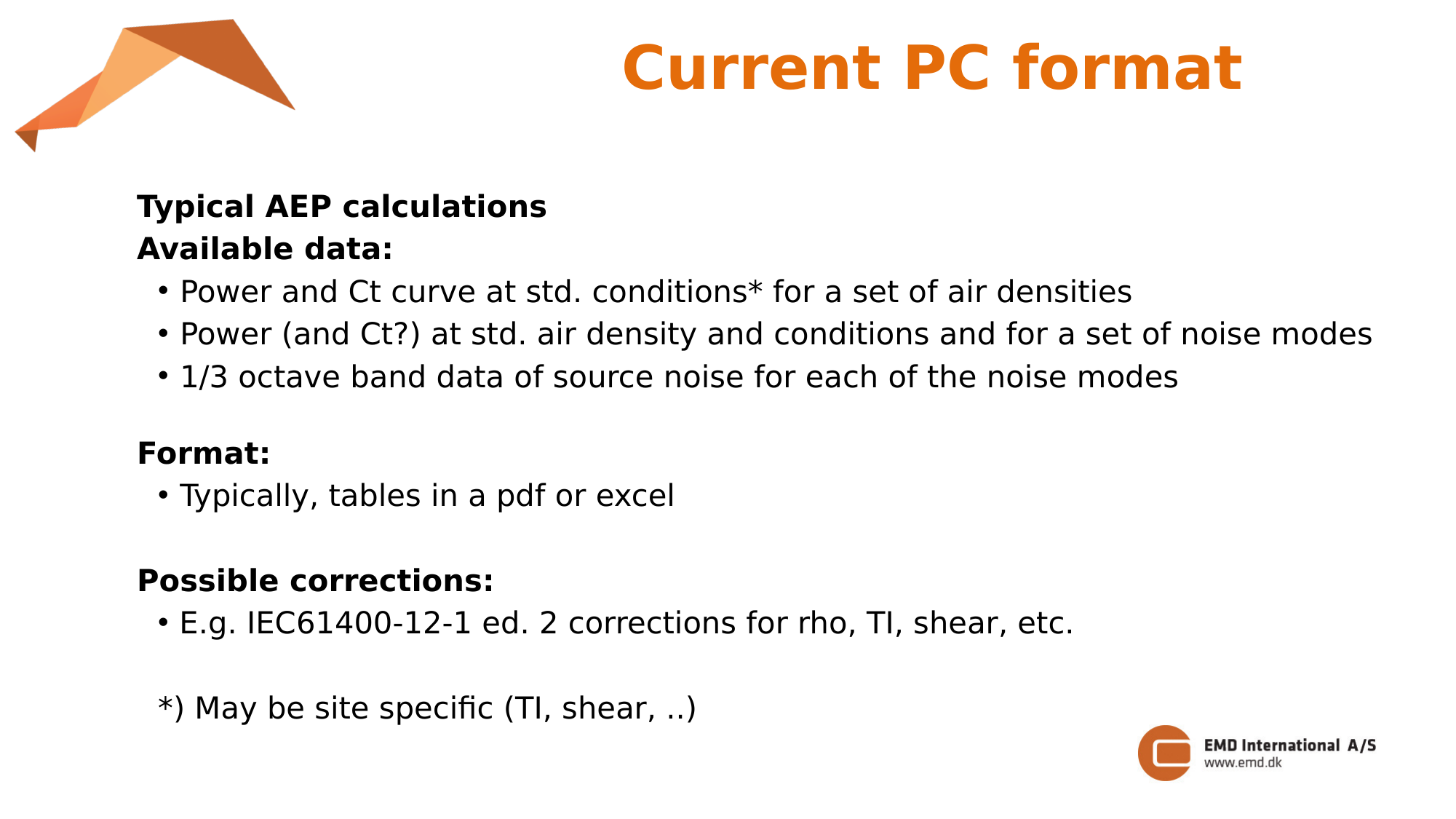

Current PC format
Typical AEP calculations
Available data:
Power and Ct curve at std. conditions* for a set of air densities
Power (and Ct?) at std. air density and conditions and for a set of noise modes
1/3 octave band data of source noise for each of the noise modes

Format:
Typically, tables in a pdf or excel

Possible corrections:
E.g. IEC61400-12-1 ed. 2 corrections for rho, TI, shear, etc.

*) May be site specific (TI, shear, ..)